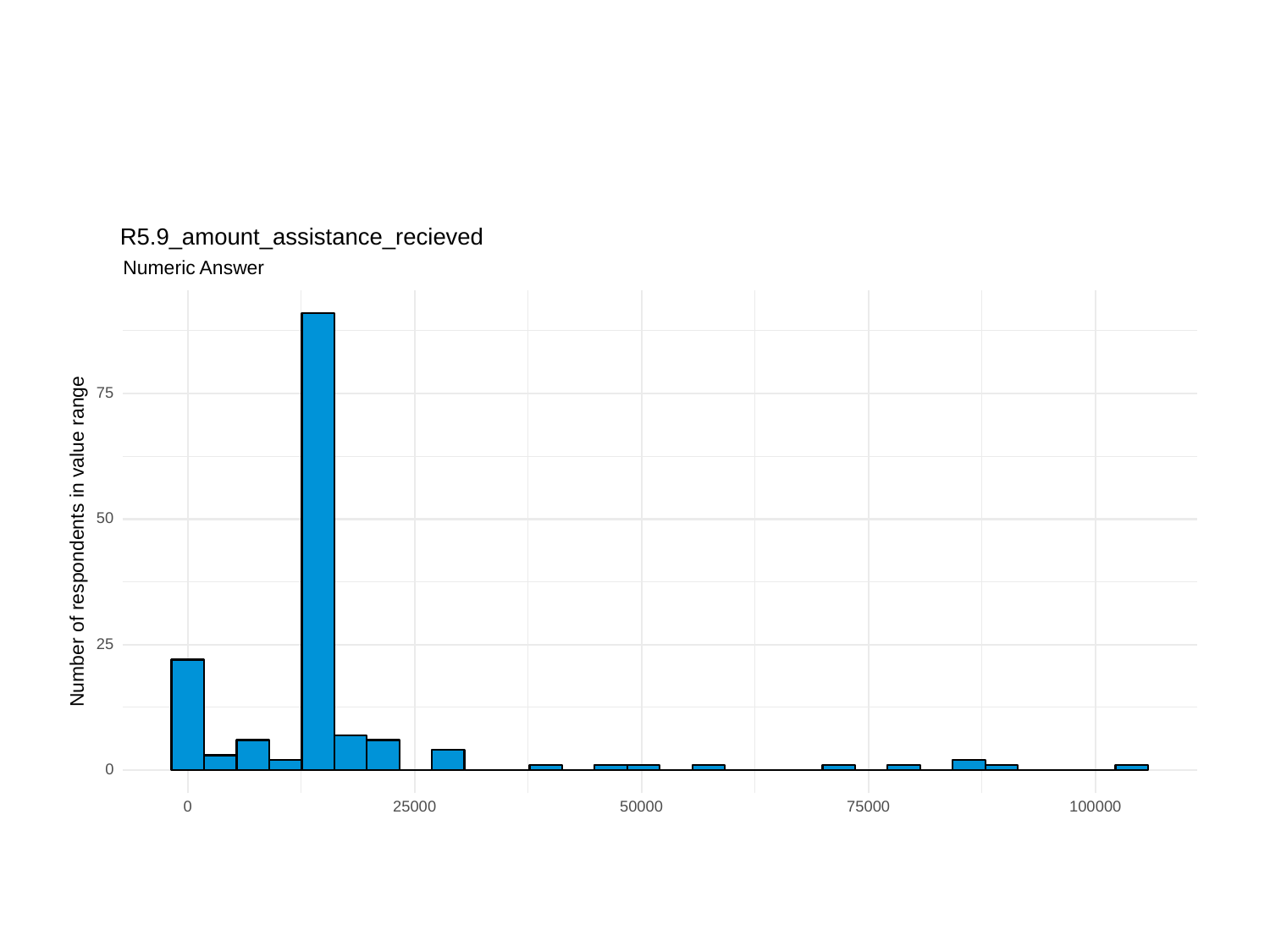

R5.9_amount_assistance_recieved
Numeric Answer

75

50

Number of respondents in value range

25

0

0
25000
50000
75000
100000